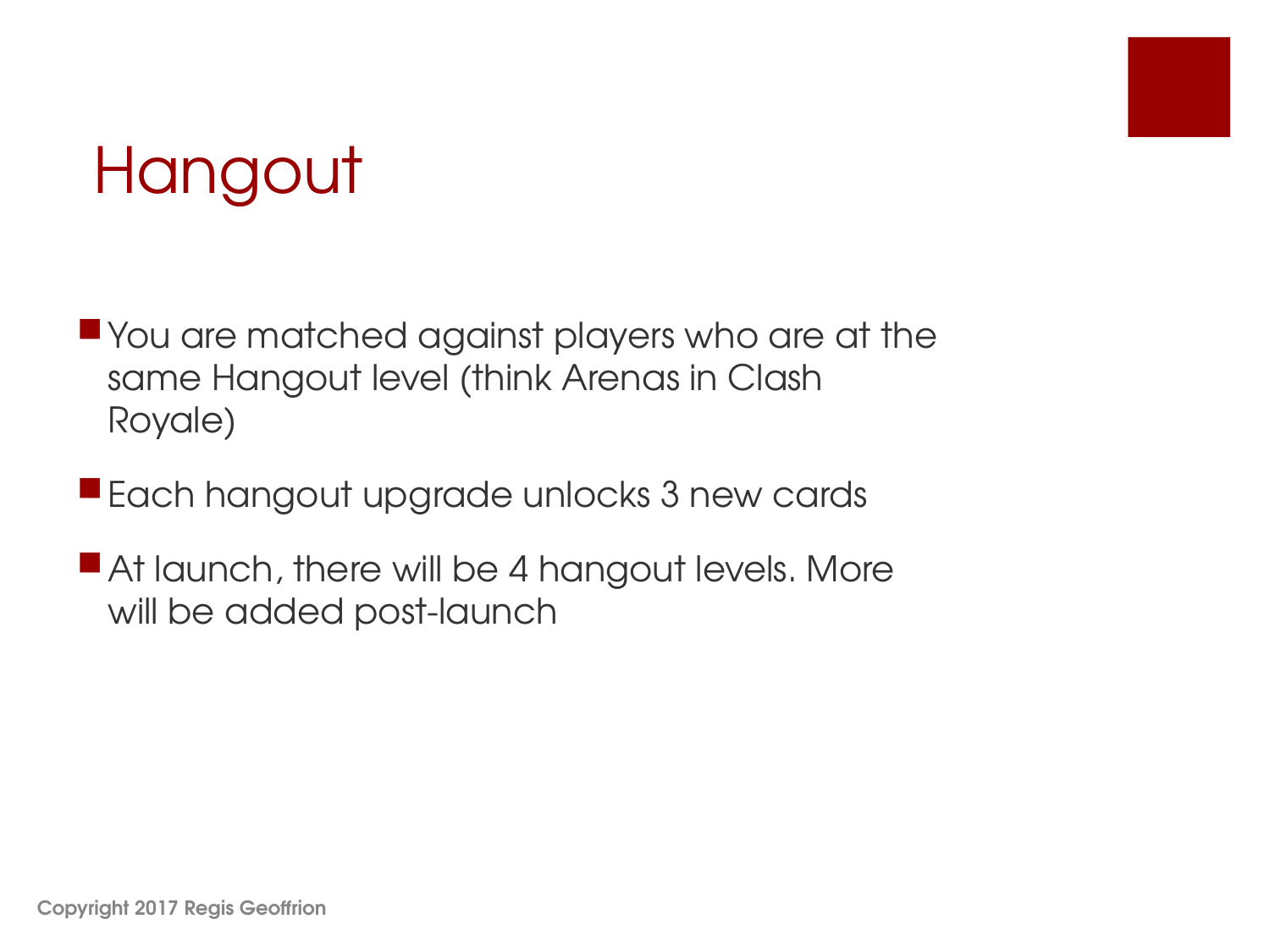

# Hangout
You are matched against players who are at the same Hangout level (think Arenas in Clash Royale)
Each hangout upgrade unlocks 3 new cards
At launch, there will be 4 hangout levels. More will be added post-launch
Copyright 2017 Regis Geoffrion